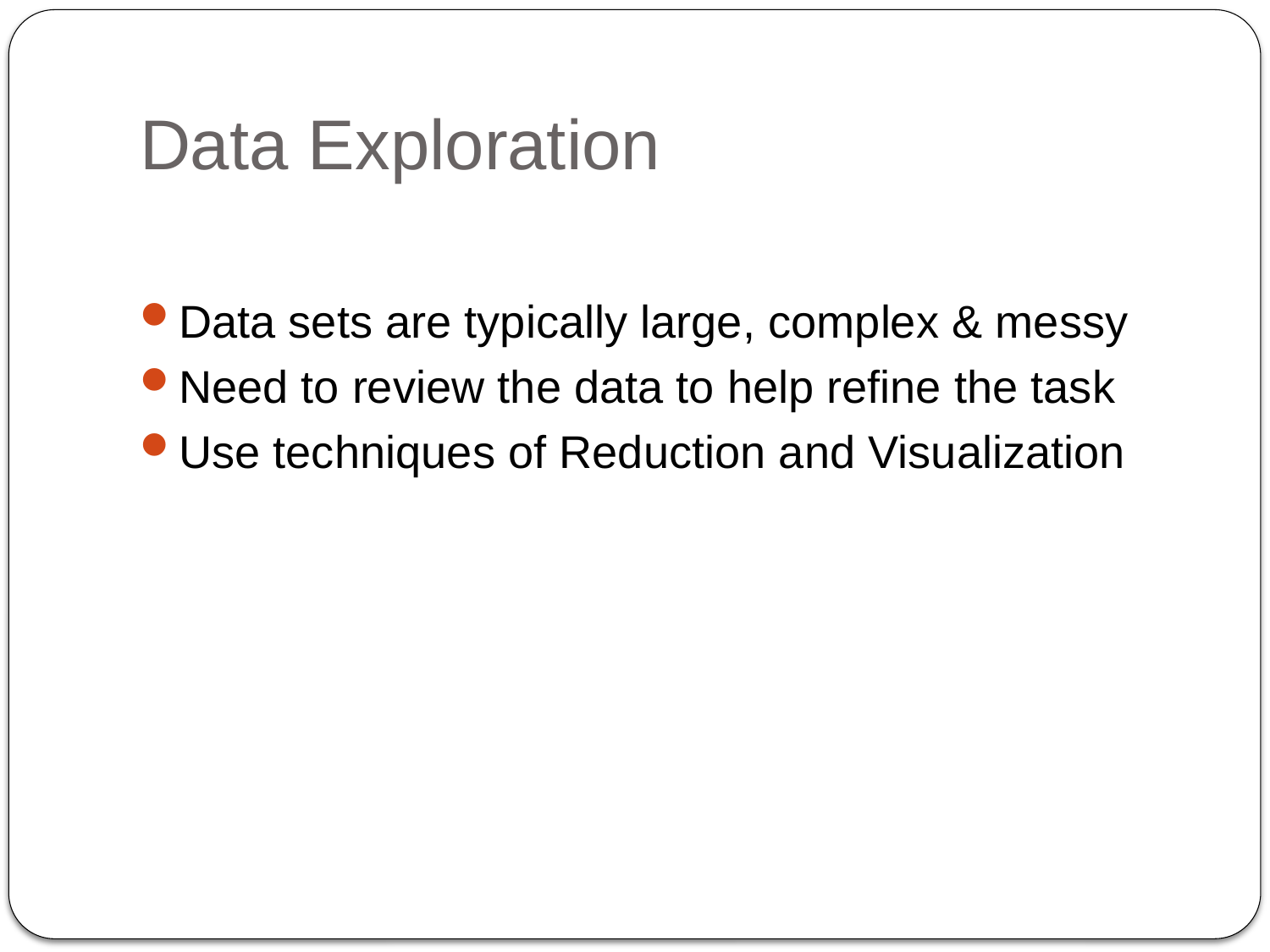

# Data Exploration
Data sets are typically large, complex & messy
Need to review the data to help refine the task
Use techniques of Reduction and Visualization